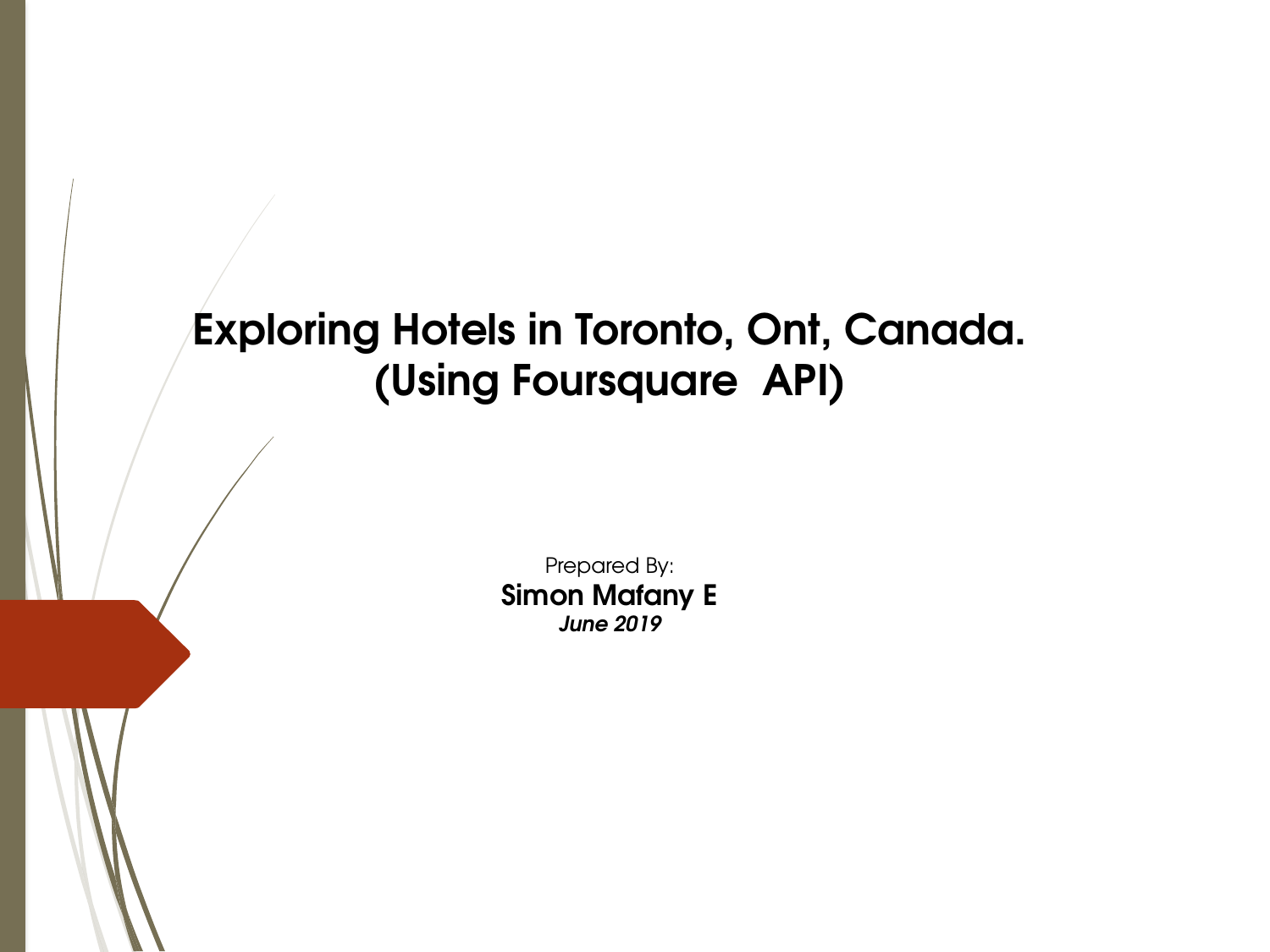

Exploring Hotels in Toronto, Ont, Canada.
(Using Foursquare  API)

Prepared By:
Simon Mafany E
June 2019